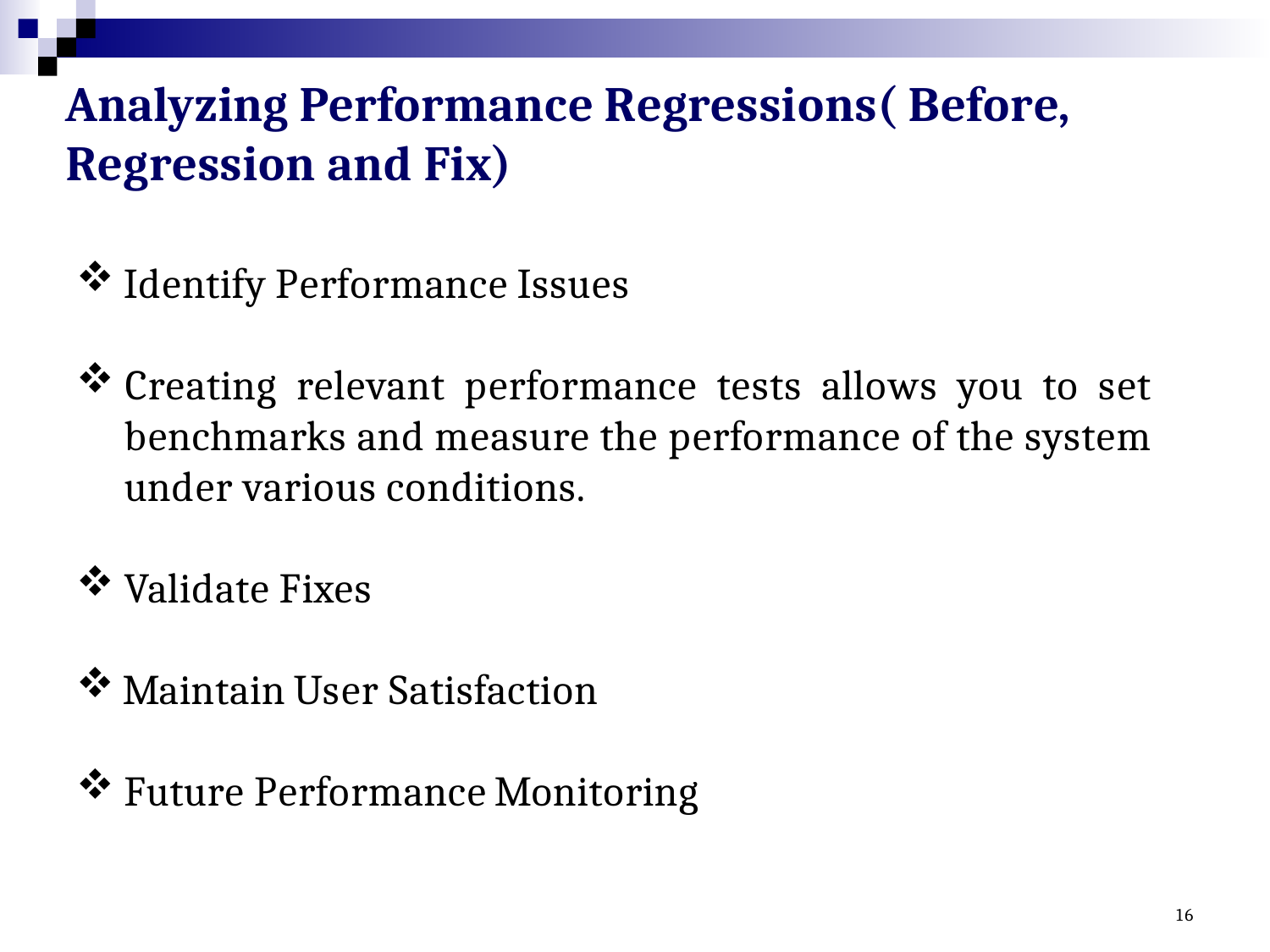

# Analyzing Performance Regressions( Before, Regression and Fix)
Identify Performance Issues

Creating relevant performance tests allows you to set benchmarks and measure the performance of the system under various conditions.

Validate Fixes

Maintain User Satisfaction

Future Performance Monitoring
16